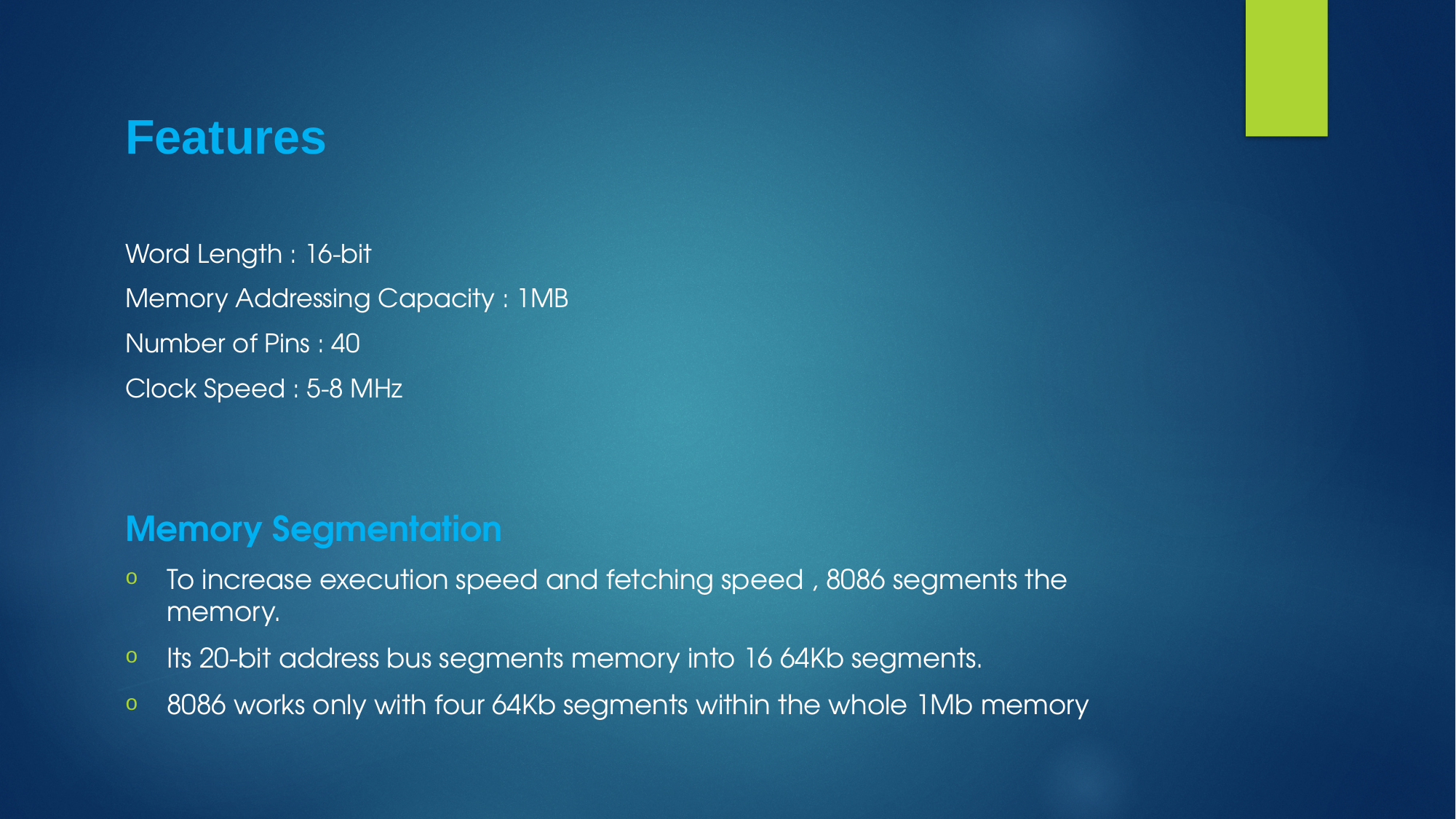

# Features
Word Length : 16-bit
Memory Addressing Capacity : 1MB
Number of Pins : 40
Clock Speed : 5-8 MHz

Memory Segmentation
To increase execution speed and fetching speed , 8086 segments the memory.
Its 20-bit address bus segments memory into 16 64Kb segments.
8086 works only with four 64Kb segments within the whole 1Mb memory